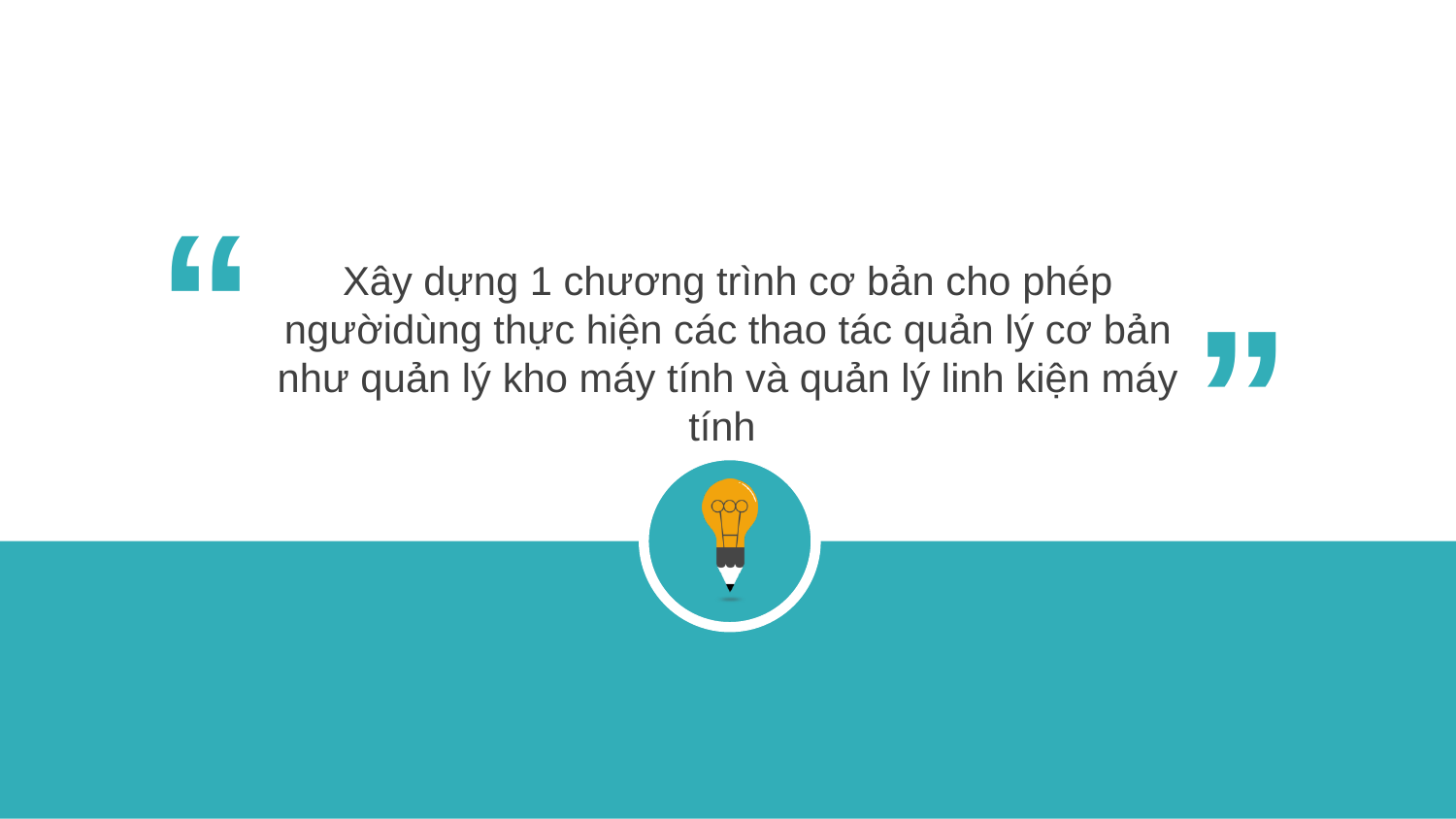

“
“
Xây dựng 1 chương trình cơ bản cho phép ngườidùng thực hiện các thao tác quản lý cơ bản như quản lý kho máy tính và quản lý linh kiện máy tính